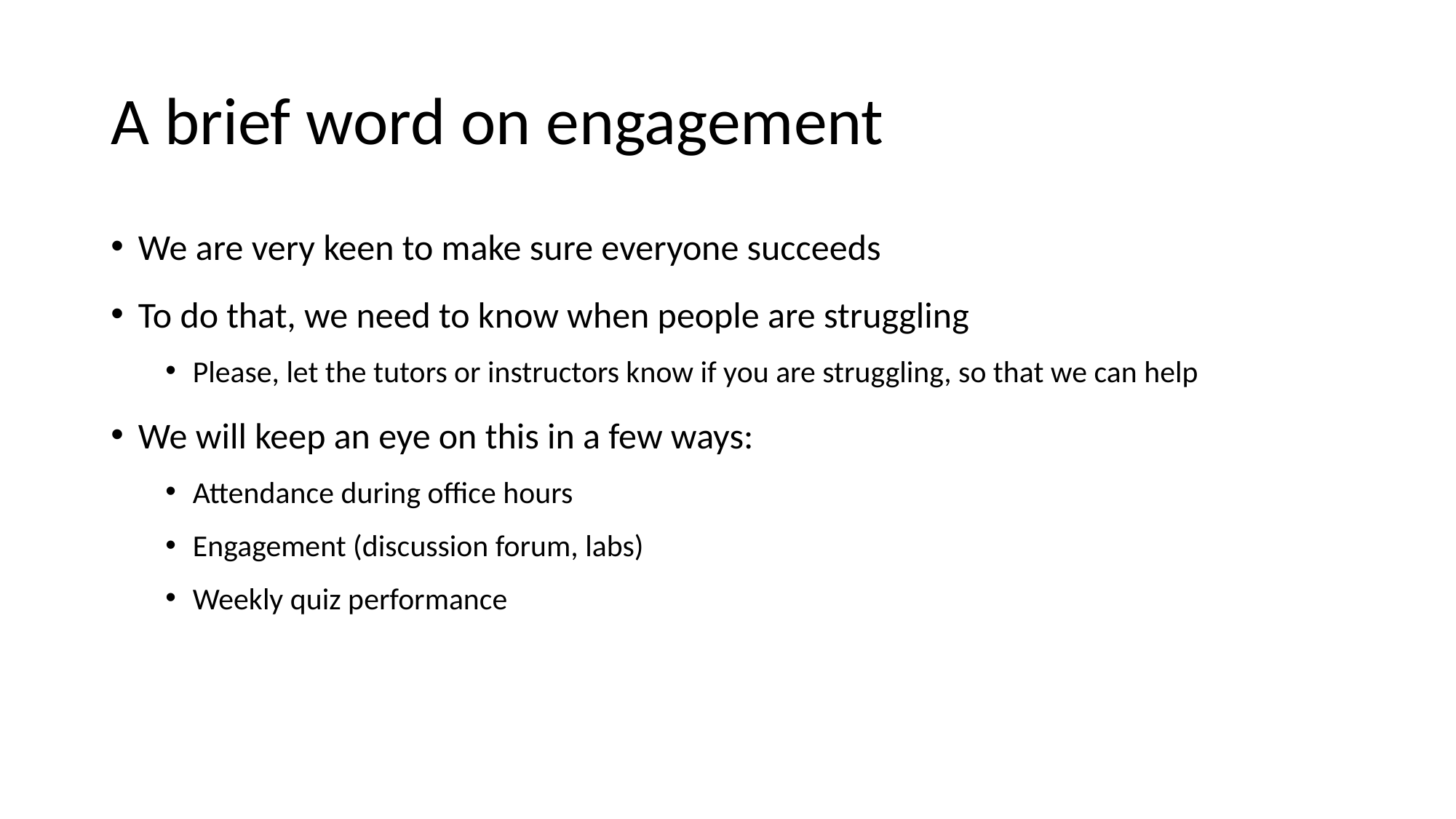

# A brief word on engagement
We are very keen to make sure everyone succeeds
To do that, we need to know when people are struggling
Please, let the tutors or instructors know if you are struggling, so that we can help
We will keep an eye on this in a few ways:
Attendance during office hours
Engagement (discussion forum, labs)
Weekly quiz performance